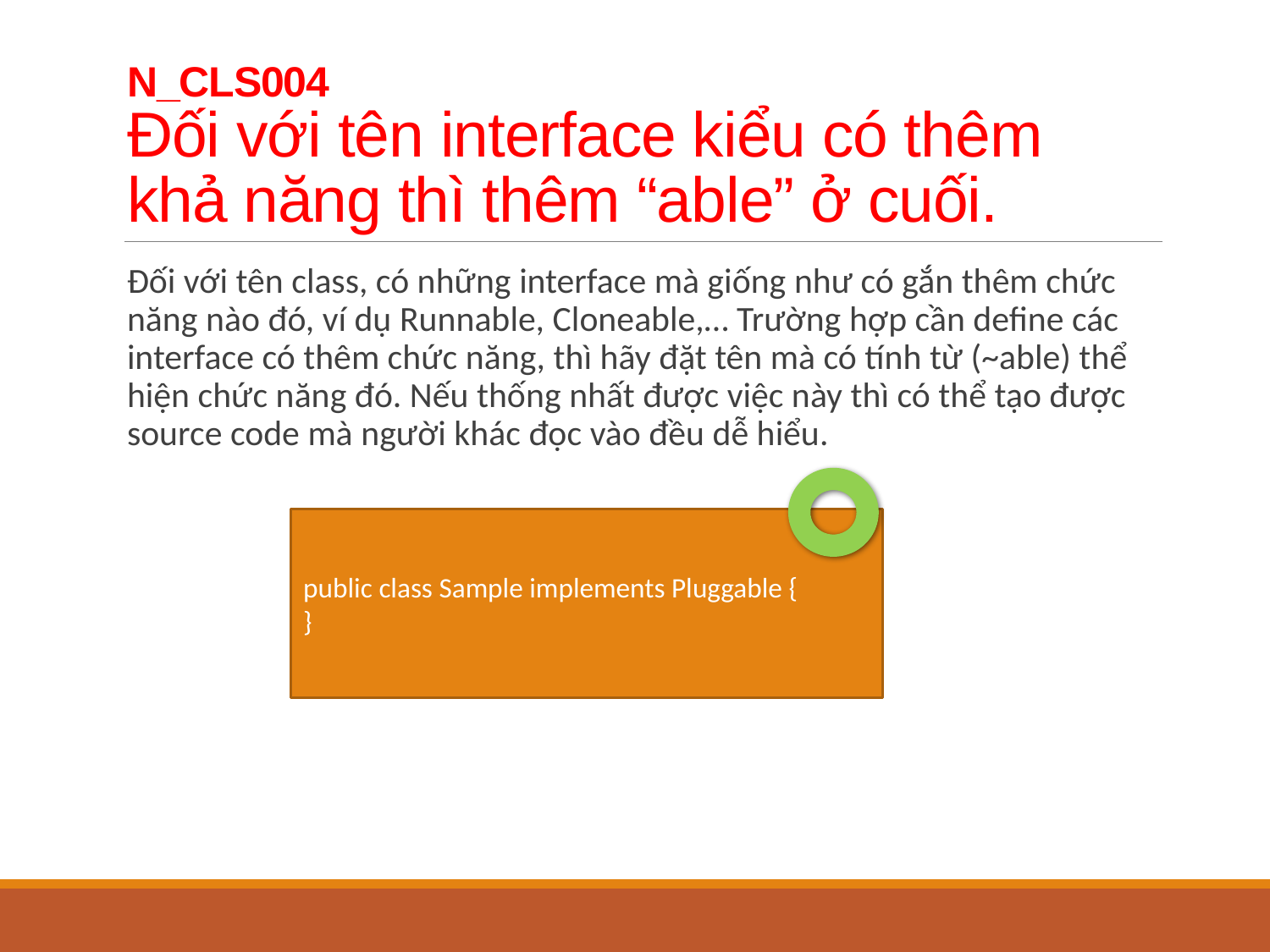

# N_CLS004 Đối với tên interface kiểu có thêm khả năng thì thêm “able” ở cuối.
Đối với tên class, có những interface mà giống như có gắn thêm chức năng nào đó, ví dụ Runnable, Cloneable,… Trường hợp cần define các interface có thêm chức năng, thì hãy đặt tên mà có tính từ (~able) thể hiện chức năng đó. Nếu thống nhất được việc này thì có thể tạo được source code mà người khác đọc vào đều dễ hiểu.

public class Sample implements Pluggable {
}